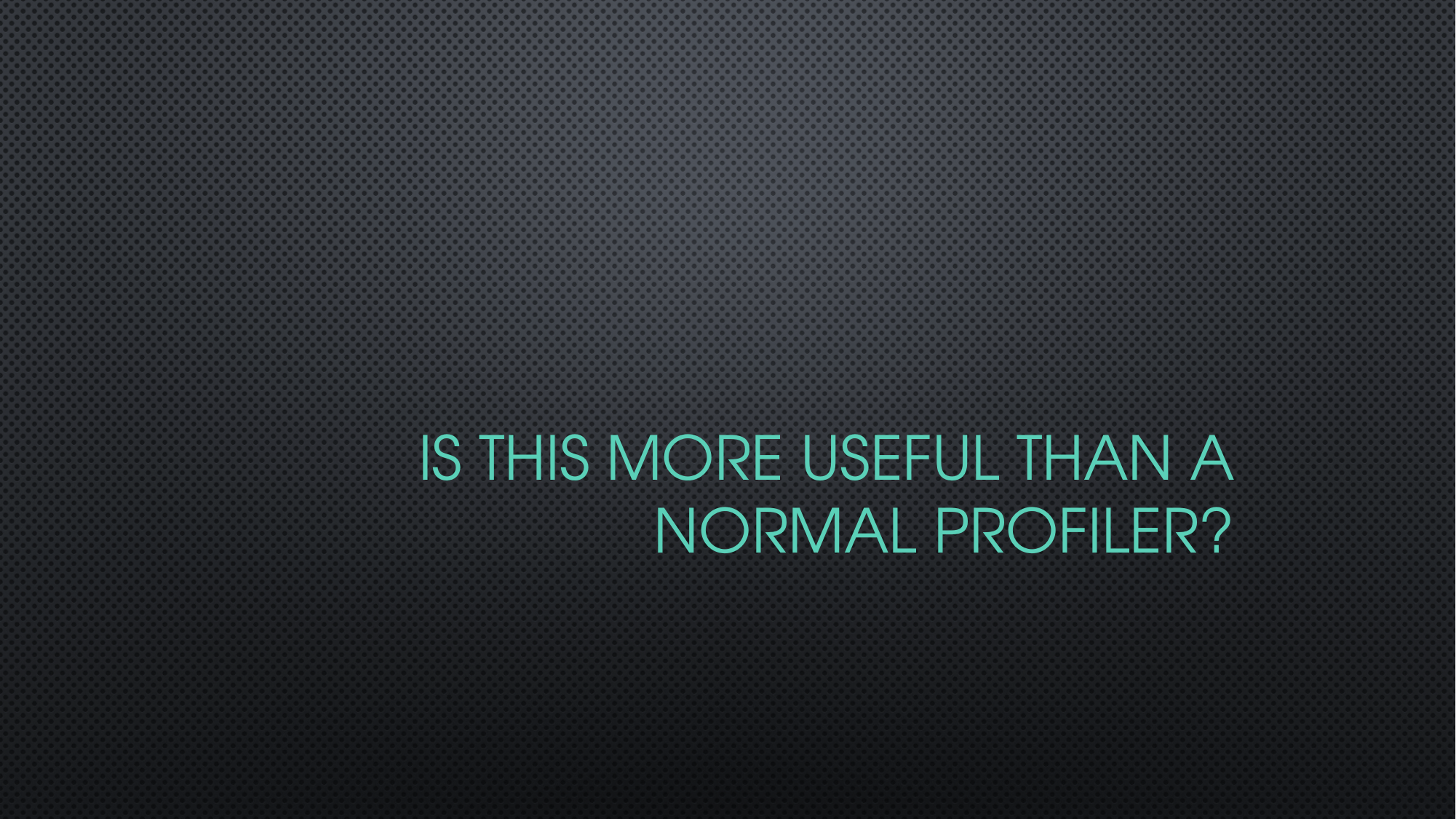

# Is this more useful than a normal profiler?